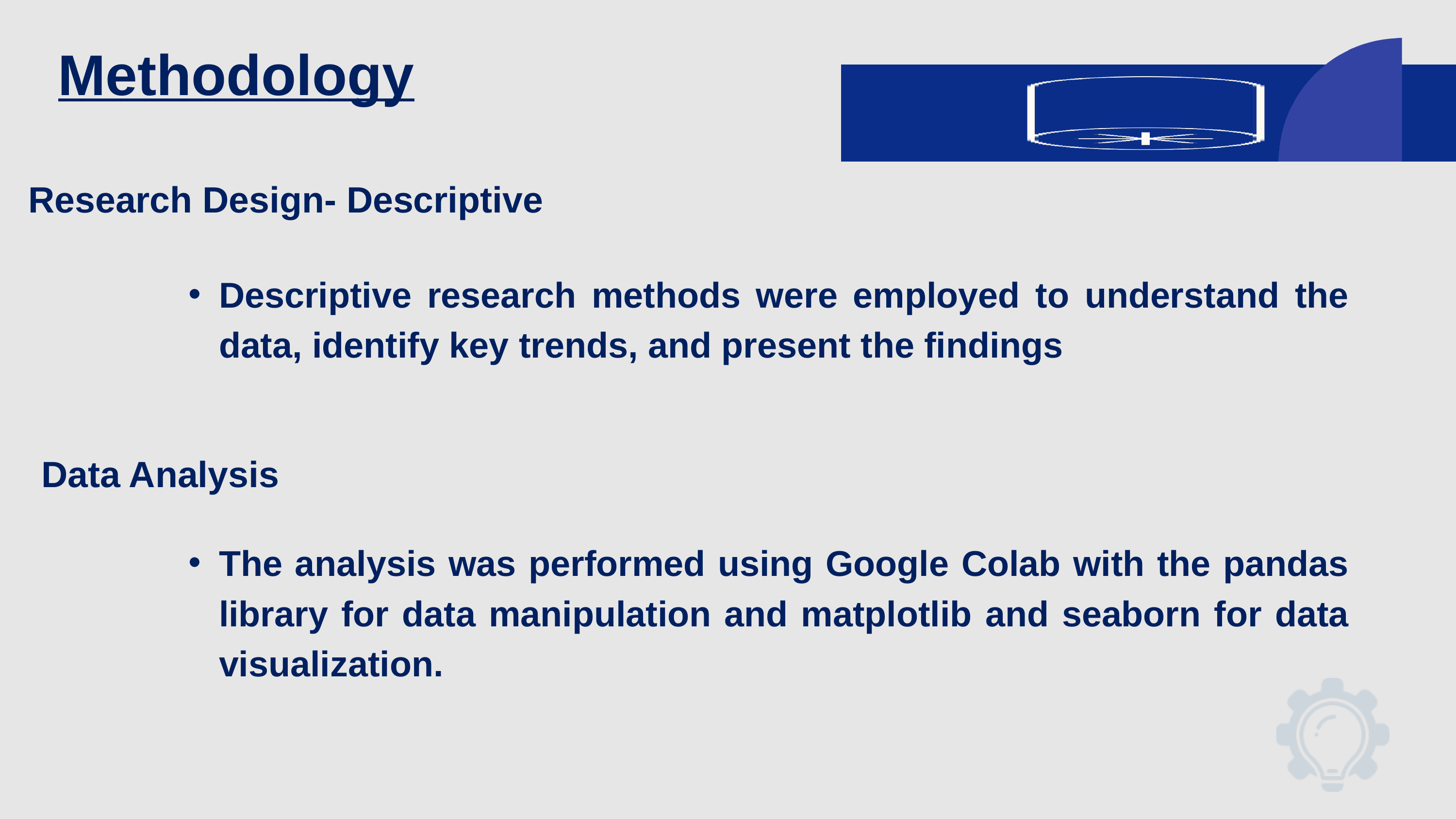

Methodology

Research Design- Descriptive
Descriptive research methods were employed to understand the data, identify key trends, and present the findings
Data Analysis
The analysis was performed using Google Colab with the pandas library for data manipulation and matplotlib and seaborn for data visualization.